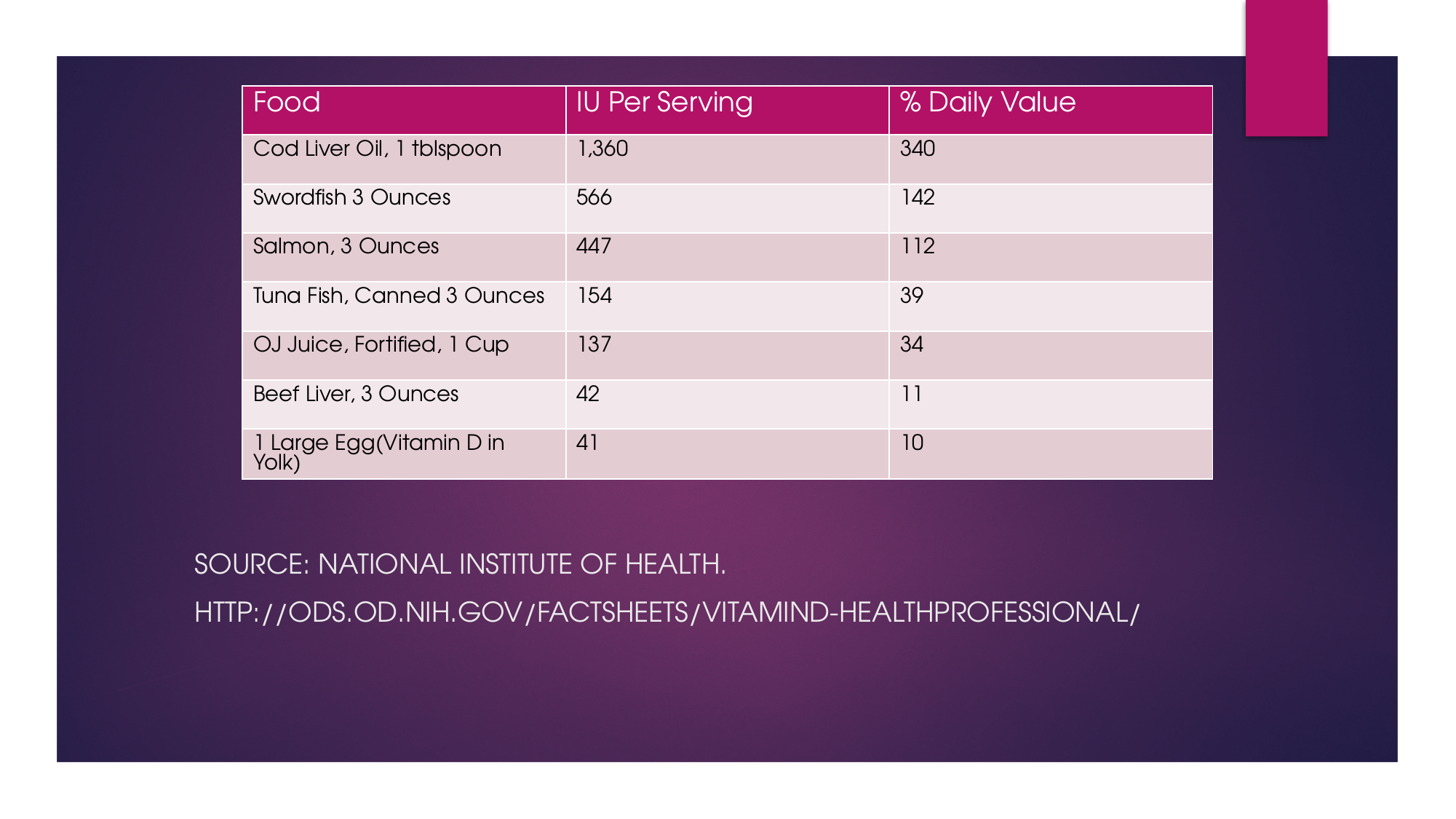

| Food | IU Per Serving | % Daily Value |
| --- | --- | --- |
| Cod Liver Oil, 1 tblspoon | 1,360 | 340 |
| Swordfish 3 Ounces | 566 | 142 |
| Salmon, 3 Ounces | 447 | 112 |
| Tuna Fish, Canned 3 Ounces | 154 | 39 |
| OJ Juice, Fortified, 1 Cup | 137 | 34 |
| Beef Liver, 3 Ounces | 42 | 11 |
| 1 Large Egg(Vitamin D in Yolk) | 41 | 10 |
#
Source: National institute of Health.
http://ods.od.nih.gov/factsheets/VitaminD-HealthProfessional/